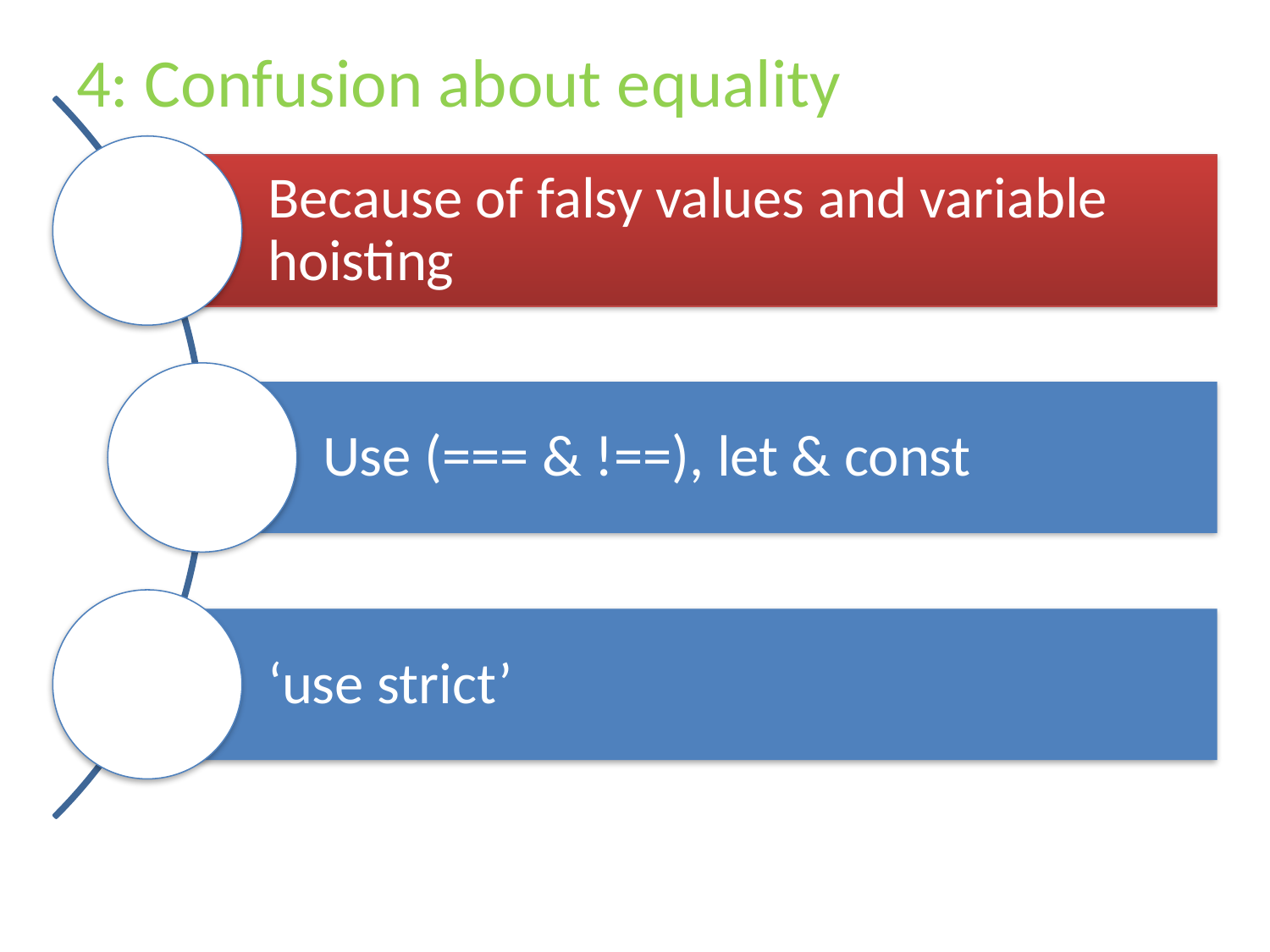

# 4: Confusion about equality
Because of falsy values and variable hoisting
Use (=== & !==), let & const
‘use strict’